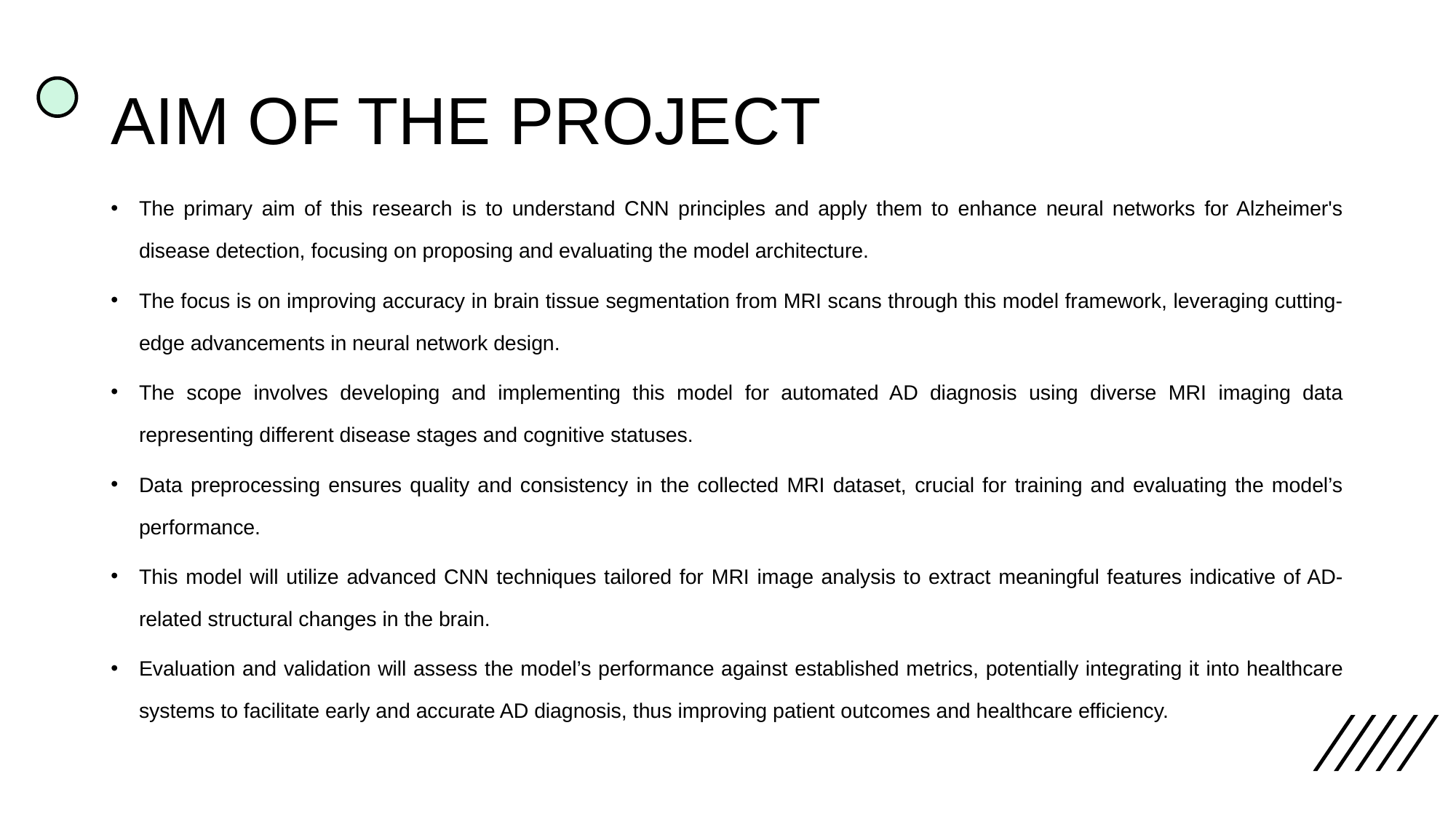

# AIM OF THE PROJECT
The primary aim of this research is to understand CNN principles and apply them to enhance neural networks for Alzheimer's disease detection, focusing on proposing and evaluating the model architecture.
The focus is on improving accuracy in brain tissue segmentation from MRI scans through this model framework, leveraging cutting-edge advancements in neural network design.
The scope involves developing and implementing this model for automated AD diagnosis using diverse MRI imaging data representing different disease stages and cognitive statuses.
Data preprocessing ensures quality and consistency in the collected MRI dataset, crucial for training and evaluating the model’s performance.
This model will utilize advanced CNN techniques tailored for MRI image analysis to extract meaningful features indicative of AD-related structural changes in the brain.
Evaluation and validation will assess the model’s performance against established metrics, potentially integrating it into healthcare systems to facilitate early and accurate AD diagnosis, thus improving patient outcomes and healthcare efficiency.